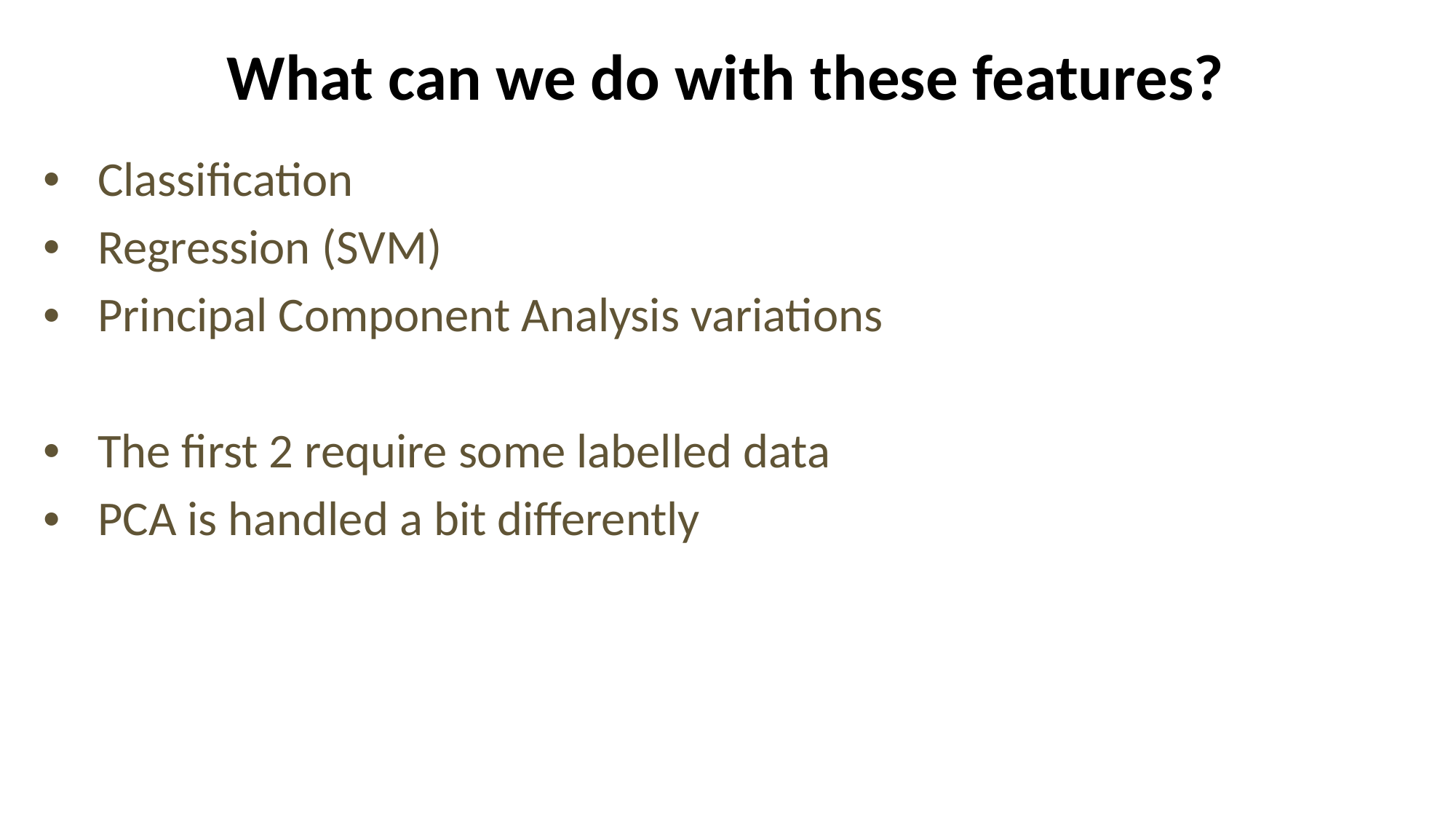

# What can we do with these features?
Classification
Regression (SVM)
Principal Component Analysis variations

The first 2 require some labelled data
PCA is handled a bit differently